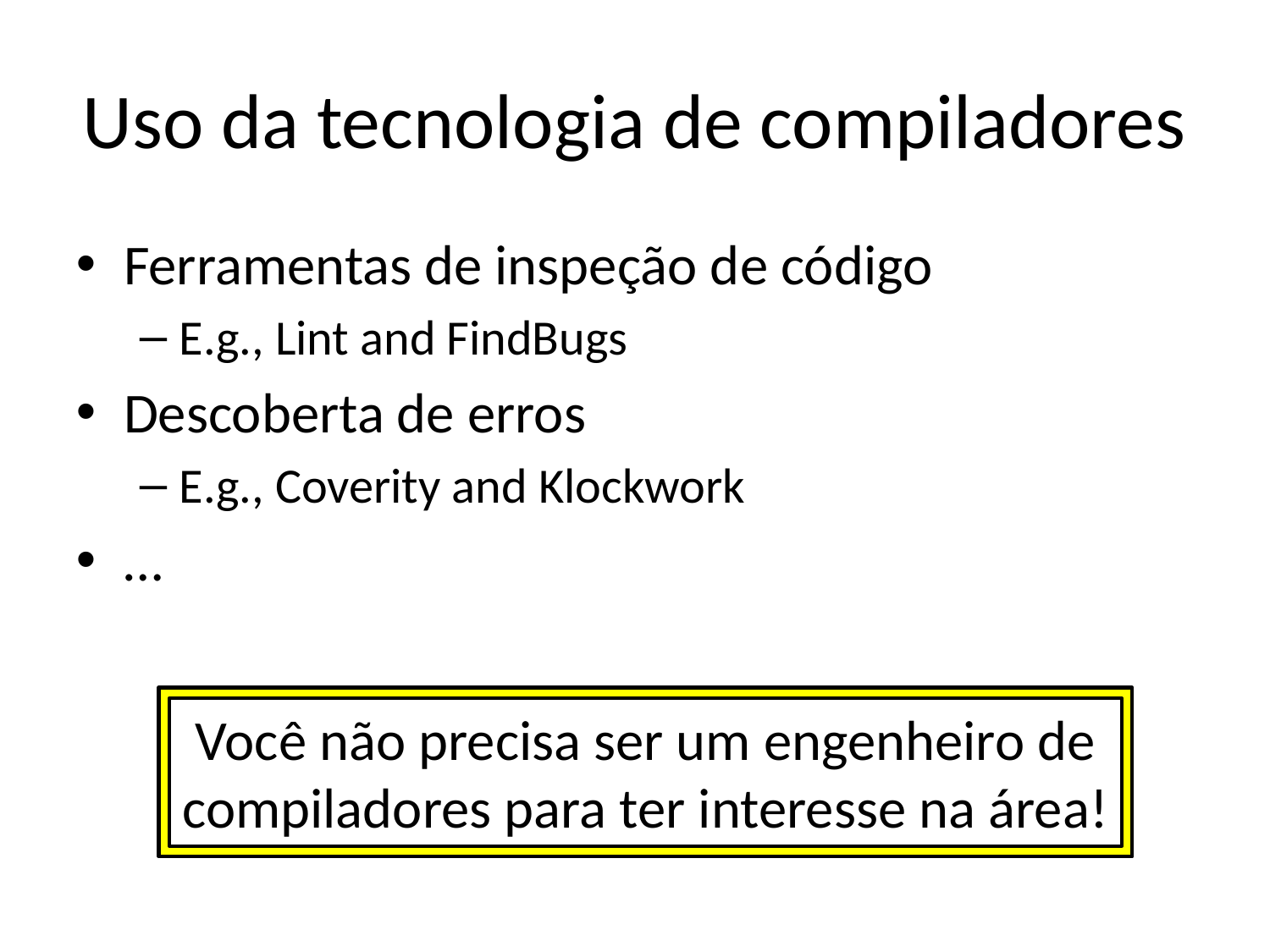

Uso da tecnologia de compiladores
Ferramentas de inspeção de código
E.g., Lint and FindBugs
Descoberta de erros
E.g., Coverity and Klockwork
…

Você não precisa ser um engenheiro de compiladores para ter interesse na área!